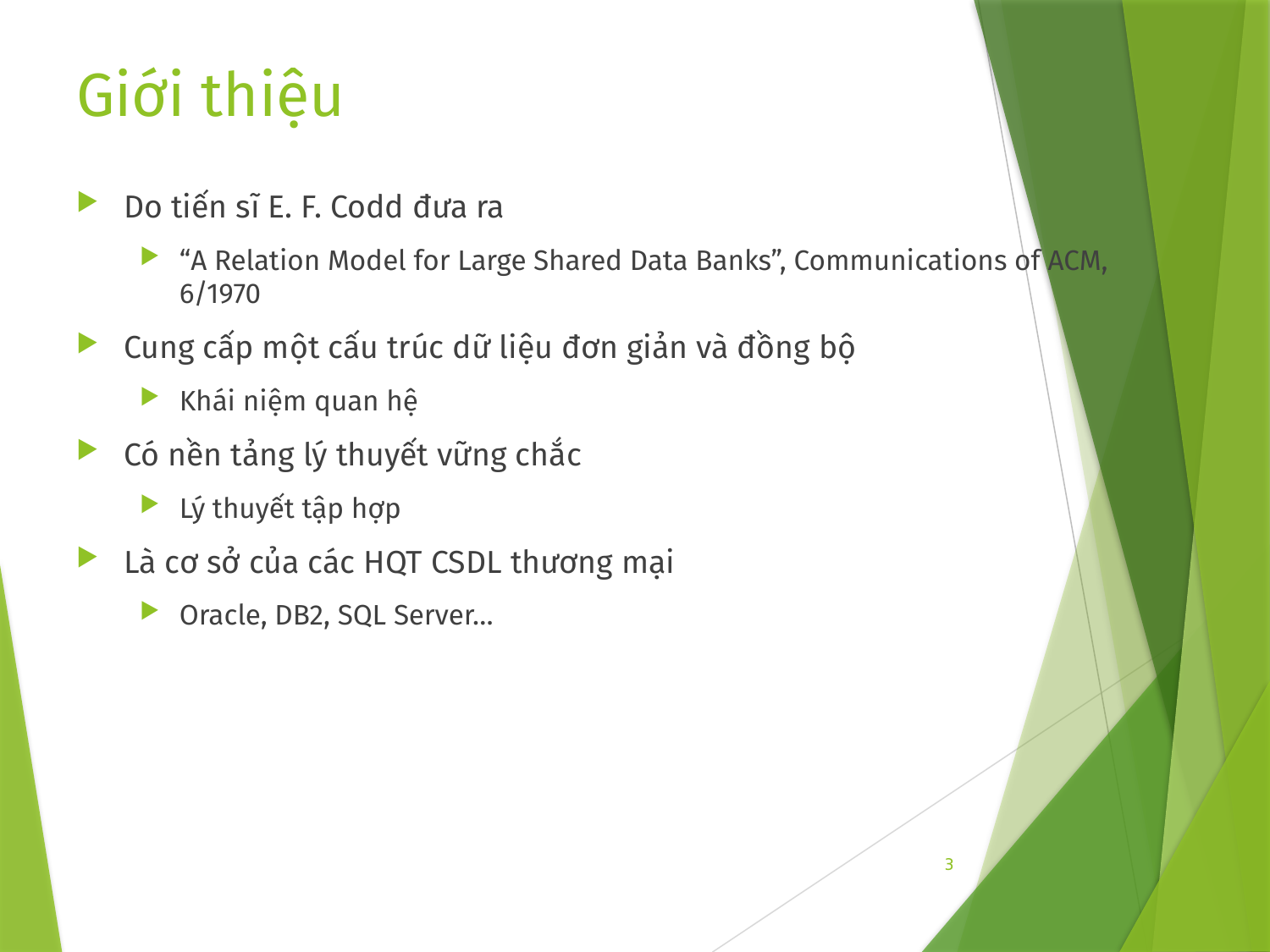

# Giới thiệu
Do tiến sĩ E. F. Codd đưa ra
“A Relation Model for Large Shared Data Banks”, Communications of ACM, 6/1970
Cung cấp một cấu trúc dữ liệu đơn giản và đồng bộ
Khái niệm quan hệ
Có nền tảng lý thuyết vững chắc
Lý thuyết tập hợp
Là cơ sở của các HQT CSDL thương mại
Oracle, DB2, SQL Server…

3